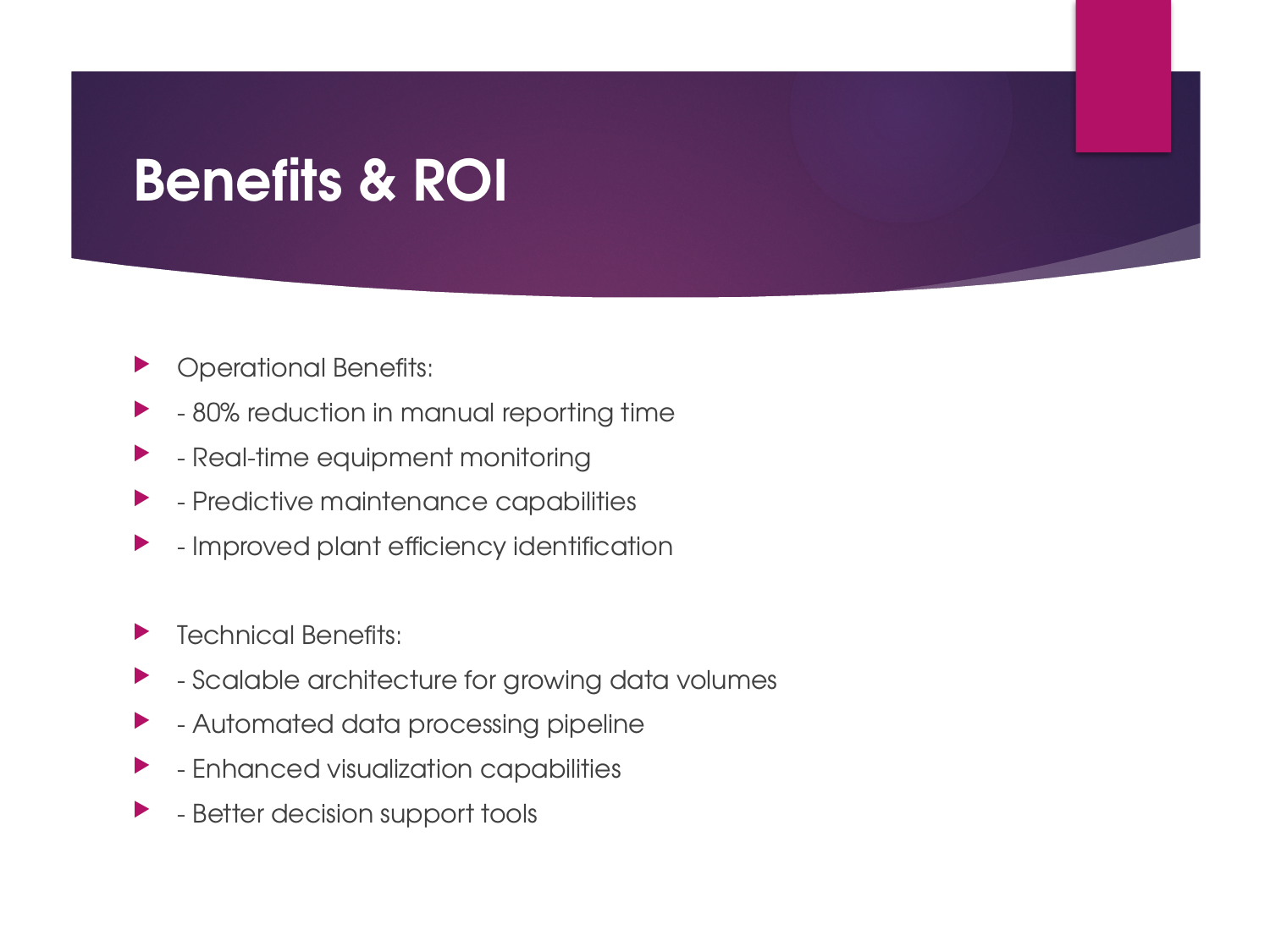

# Benefits & ROI
Operational Benefits:
- 80% reduction in manual reporting time
- Real-time equipment monitoring
- Predictive maintenance capabilities
- Improved plant efficiency identification

Technical Benefits:
- Scalable architecture for growing data volumes
- Automated data processing pipeline
- Enhanced visualization capabilities
- Better decision support tools